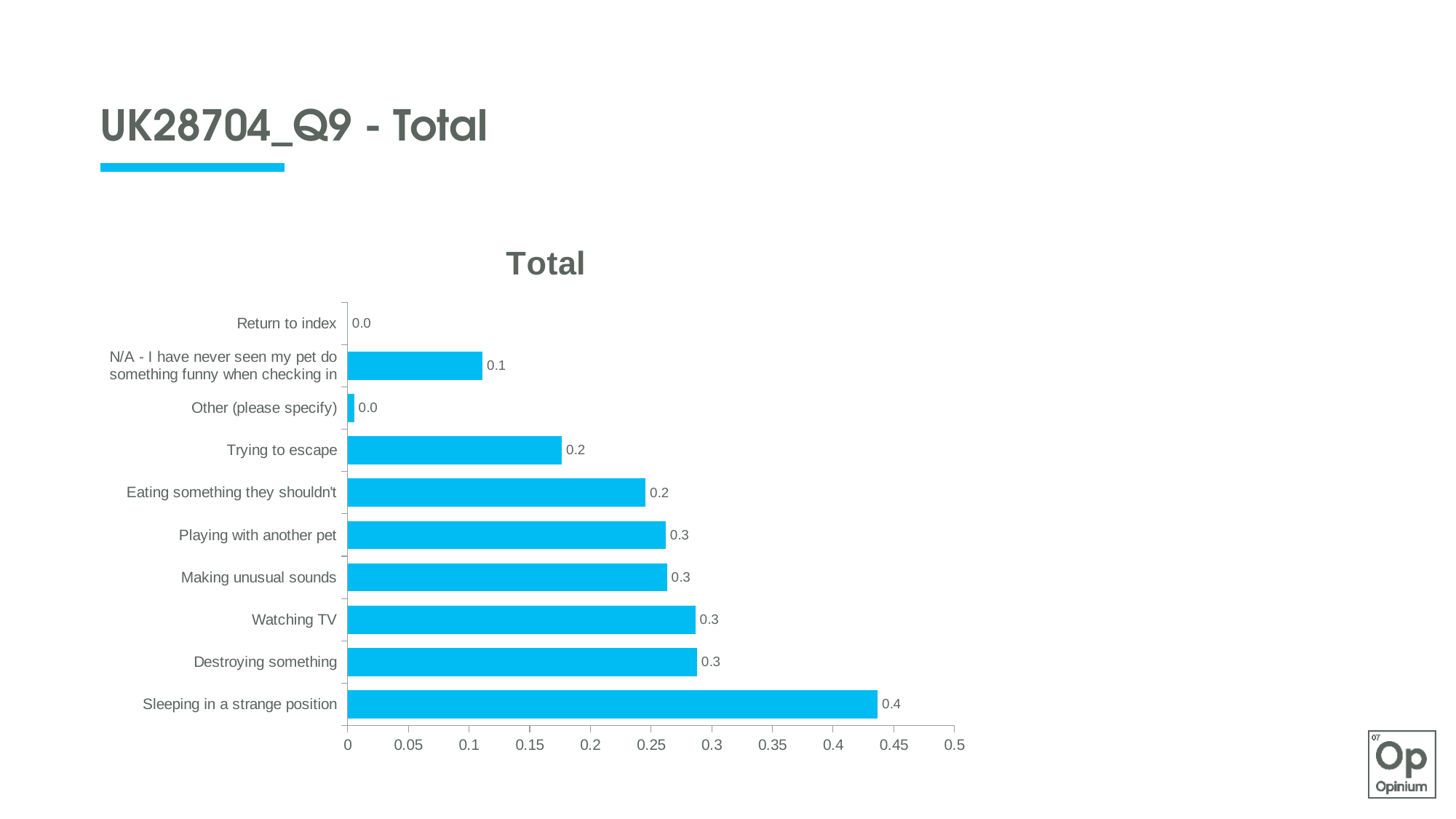

# UK28704_Q9 - Total

### Chart

| Category | Total |
|---|---|
| Sleeping in a strange position | 0.4366749790961682 |
| Destroying something | 0.2879768771976815 |
| Watching TV | 0.2865258904708444 |
| Making unusual sounds | 0.26326465041051106 |
| Playing with another pet | 0.2620434288970024 |
| Eating something they shouldn't | 0.2454175268267626 |
| Trying to escape | 0.1765818758305984 |
| Other (please specify) | 0.005357516829405221 |
| N/A - I have never seen my pet do something funny when checking in | 0.11113677050775701 |
| Return to index | 0.0 |